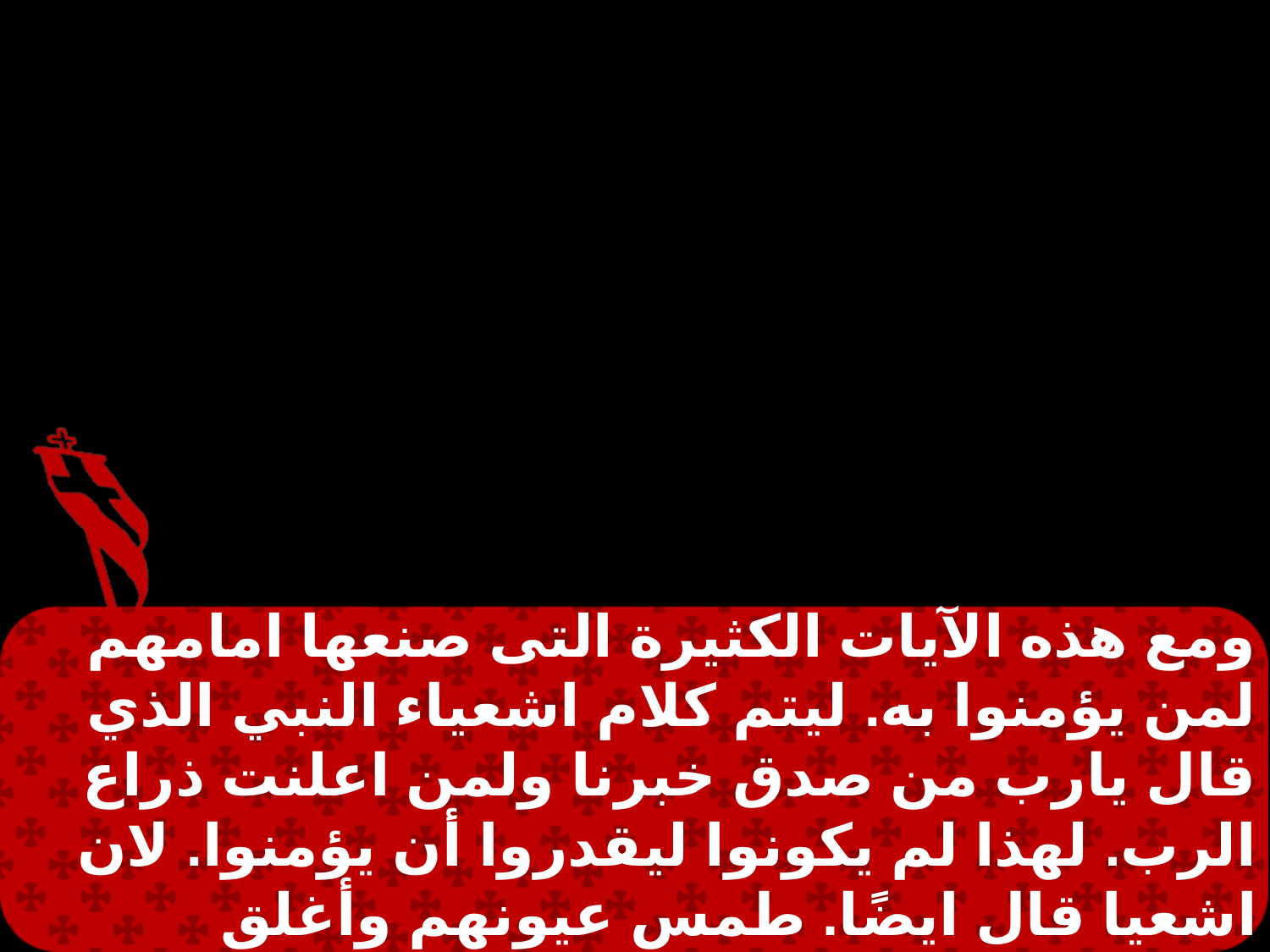

ومع هذه الآيات الكثيرة التى صنعها امامهم لمن يؤمنوا به. ليتم كلام اشعياء النبي الذي قال يارب من صدق خبرنا ولمن اعلنت ذراع الرب. لهذا لم يكونوا ليقدروا أن يؤمنوا. لان اشعيا قال ايضًا. طمس عيونهم وأغلق قلوبهم لئلا يبصروا بعيونهم ويفهموا بقلوبهم ويرجعوا الى فأشفيهم.